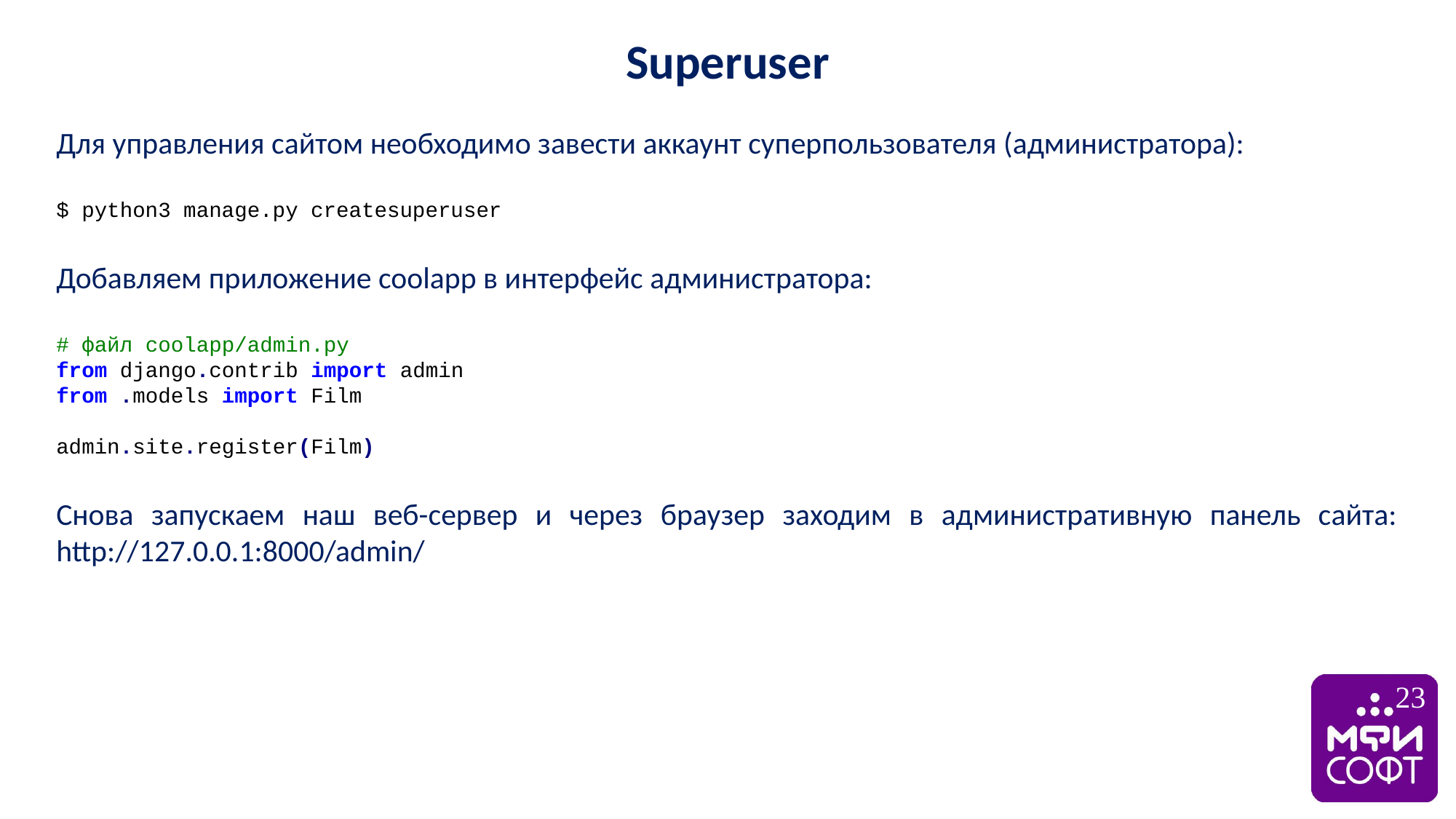

Superuser
Для управления сайтом необходимо завести аккаунт суперпользователя (администратора):

$ python3 manage.py createsuperuser

Добавляем приложение coolapp в интерфейс администратора:

# файл coolapp/admin.py
from django.contrib import admin
from .models import Film

admin.site.register(Film)

Снова запускаем наш веб-сервер и через браузер заходим в административную панель сайта: http://127.0.0.1:8000/admin/